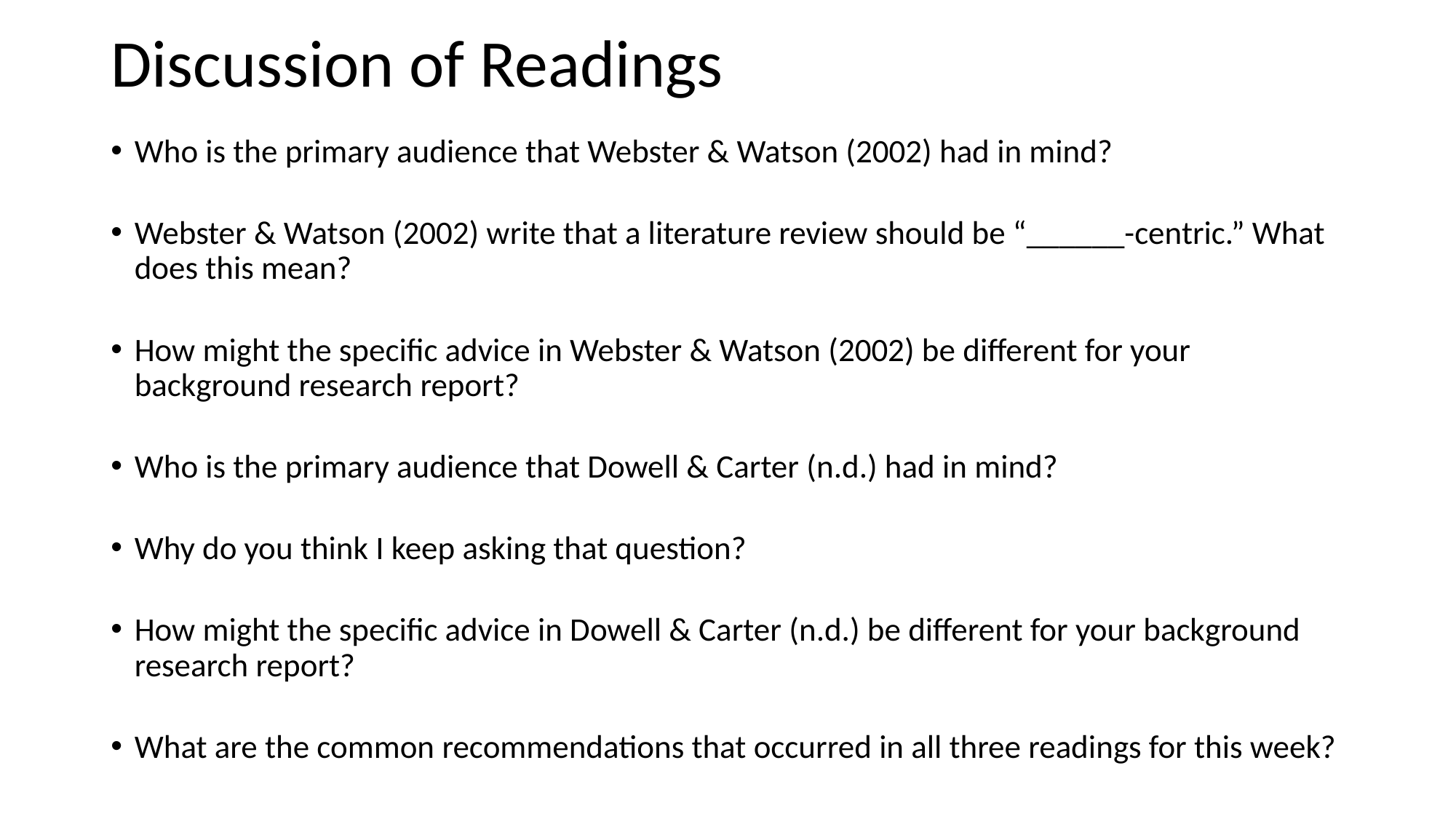

# Discussion of Readings
Who is the primary audience that Webster & Watson (2002) had in mind?

Webster & Watson (2002) write that a literature review should be “______-centric.” What does this mean?

How might the specific advice in Webster & Watson (2002) be different for your background research report?

Who is the primary audience that Dowell & Carter (n.d.) had in mind?

Why do you think I keep asking that question?

How might the specific advice in Dowell & Carter (n.d.) be different for your background research report?

What are the common recommendations that occurred in all three readings for this week?